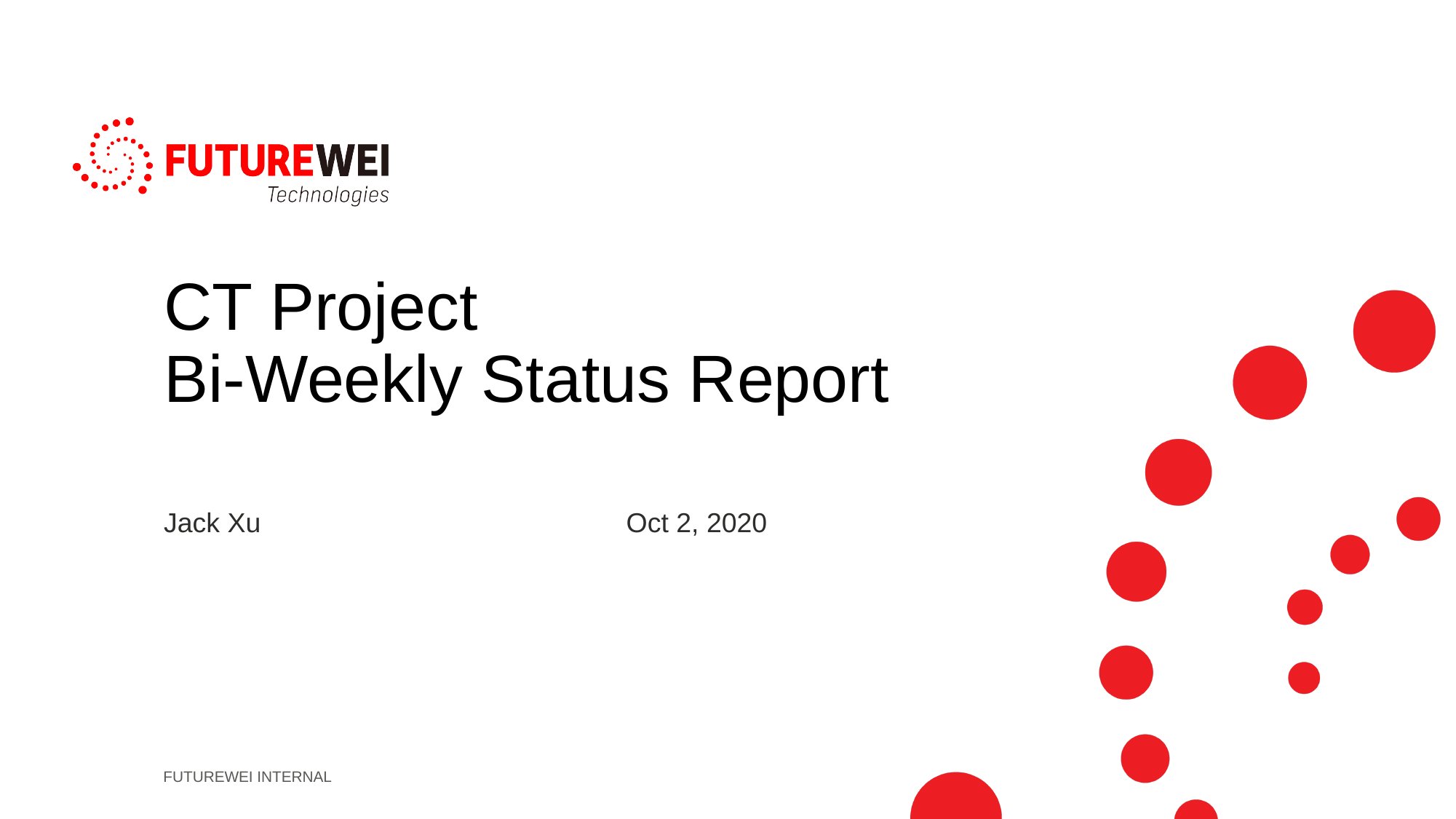

# CT Project Bi-Weekly Status Report
Jack Xu                                                Oct 2, 2020